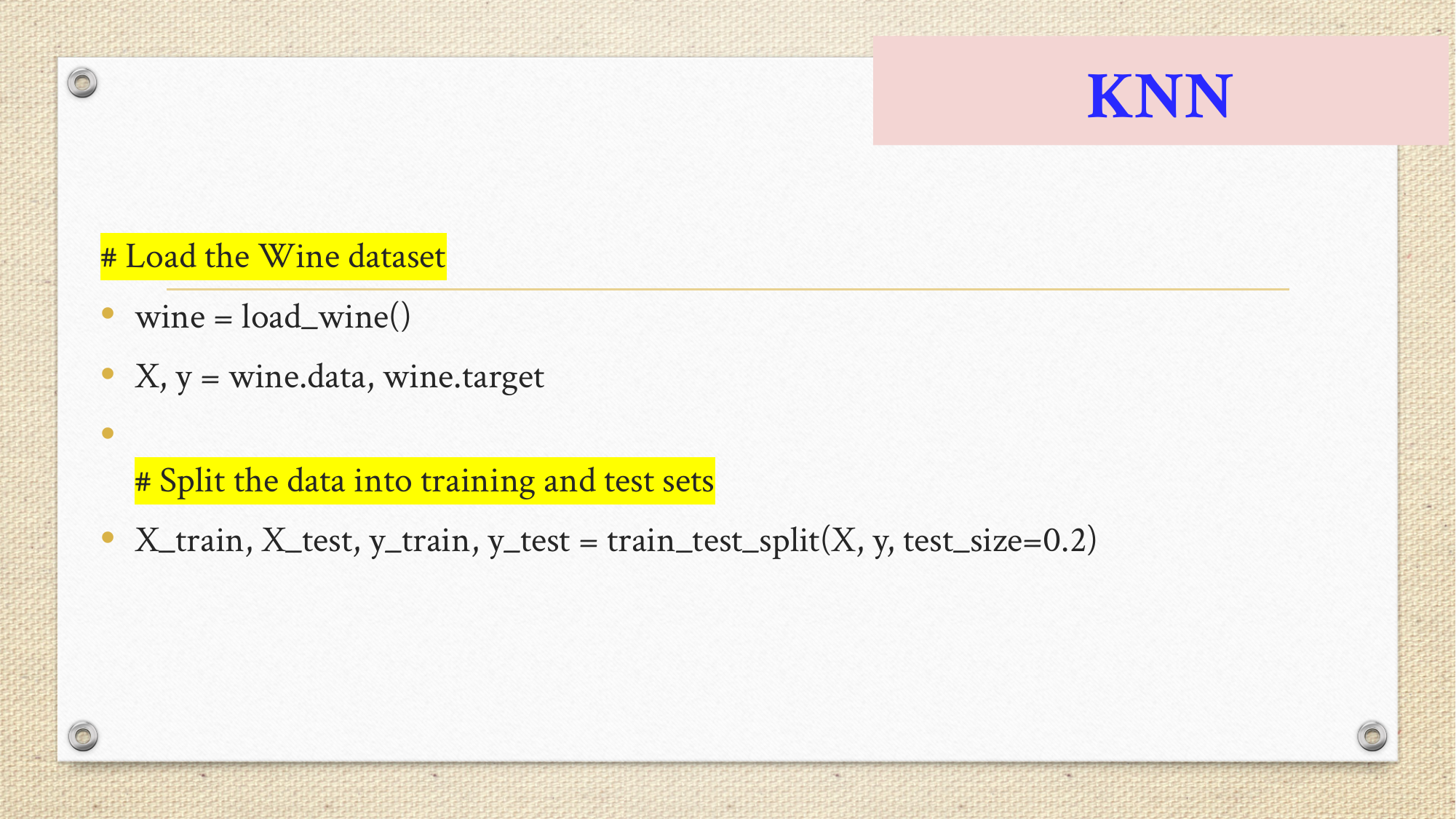

# KNN
# Load the Wine dataset
wine = load_wine()
X, y = wine.data, wine.target
# Split the data into training and test sets
X_train, X_test, y_train, y_test = train_test_split(X, y, test_size=0.2)